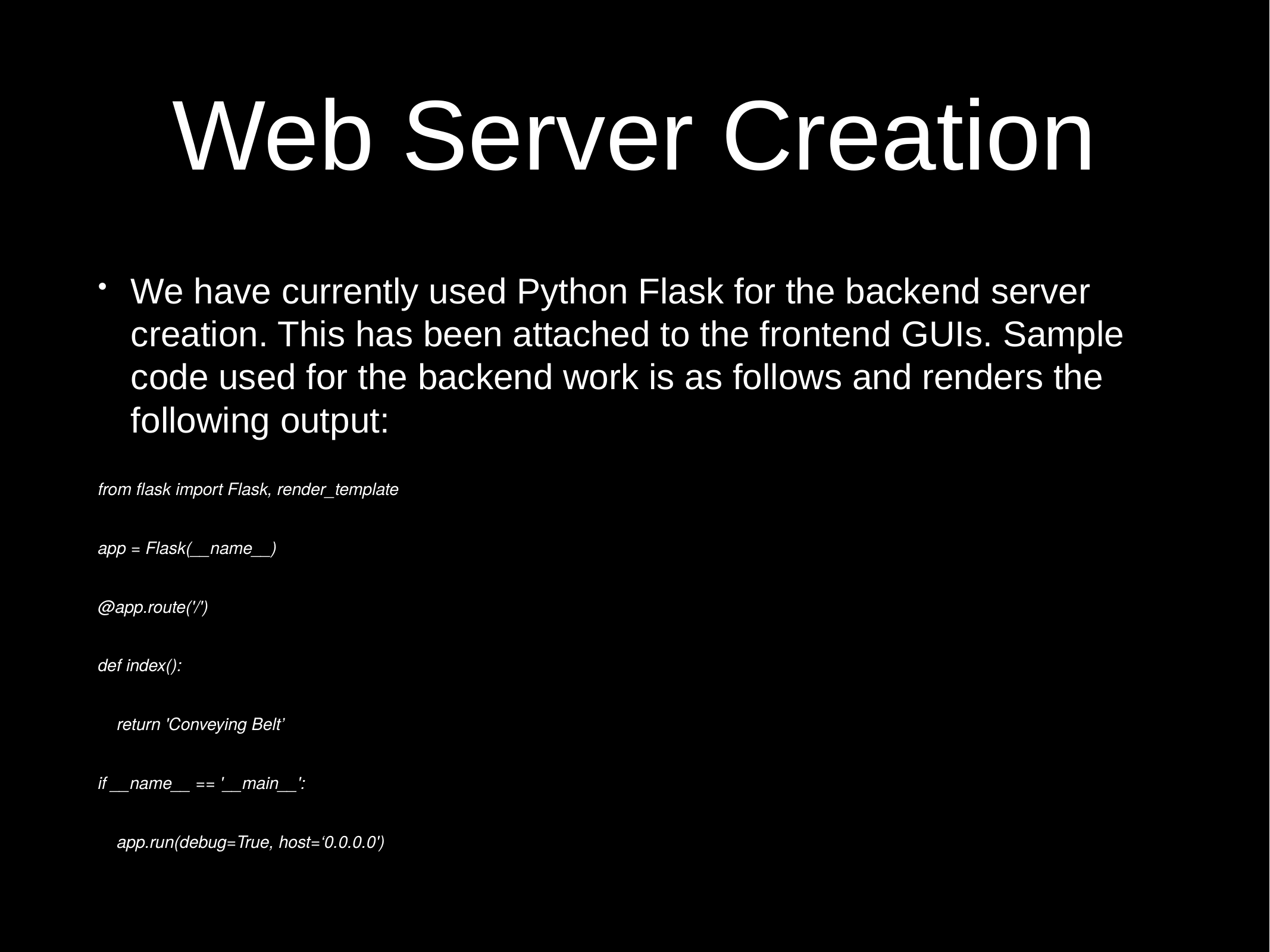

# Web Server Creation
We have currently used Python Flask for the backend server creation. This has been attached to the frontend GUIs. Sample code used for the backend work is as follows and renders the following output:
from flask import Flask, render_template
app = Flask(__name__)
@app.route('/')
def index():
    return 'Conveying Belt’
if __name__ == '__main__':
    app.run(debug=True, host=‘0.0.0.0')